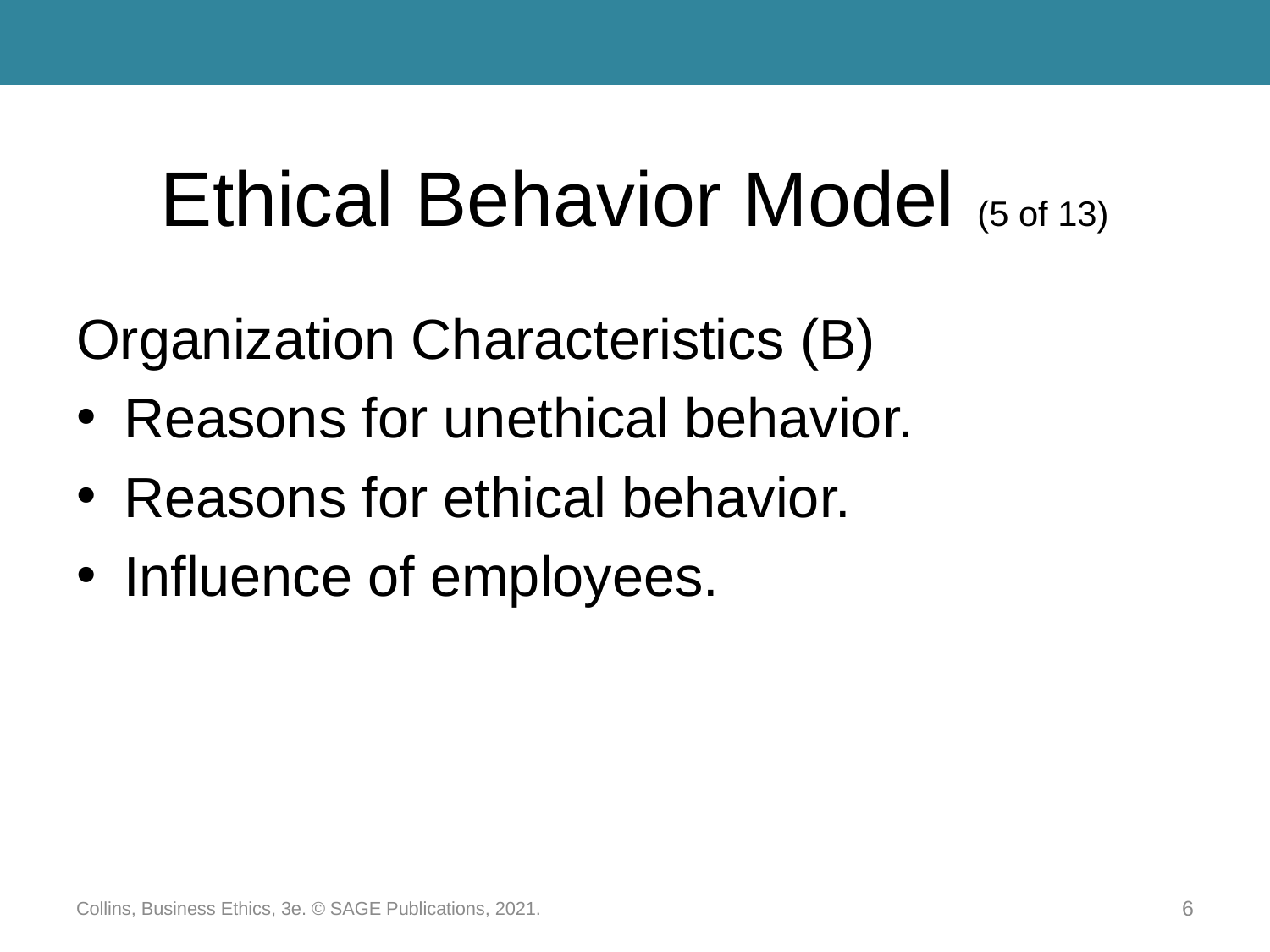

# Ethical Behavior Model (5 of 13)
Organization Characteristics (B)
Reasons for unethical behavior.
Reasons for ethical behavior.
Influence of employees.
Collins, Business Ethics, 3e. © SAGE Publications, 2021.
6